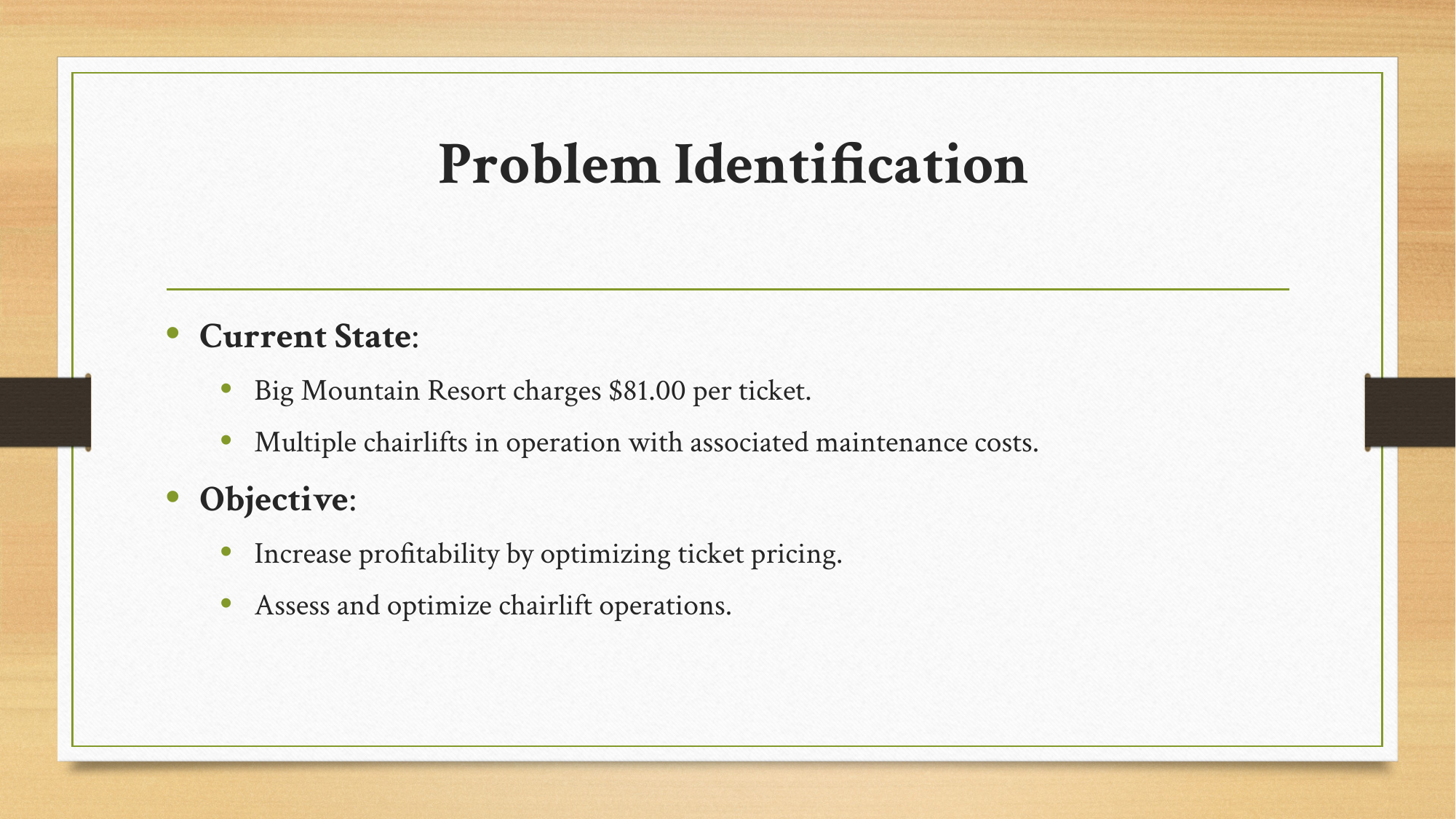

# Problem Identification
Current State:
Big Mountain Resort charges $81.00 per ticket.
Multiple chairlifts in operation with associated maintenance costs.
Objective:
Increase profitability by optimizing ticket pricing.
Assess and optimize chairlift operations.